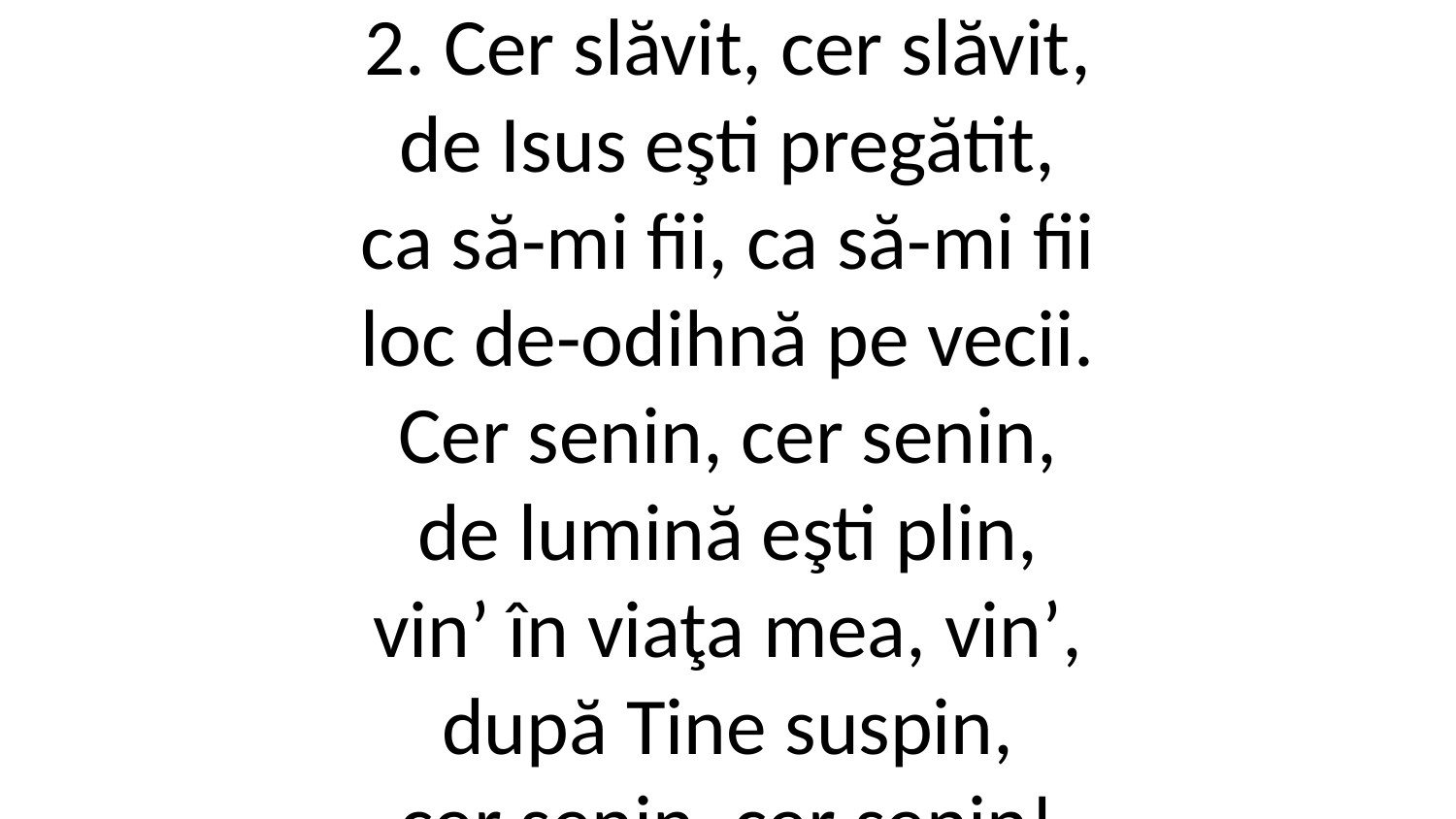

2. Cer slăvit, cer slăvit,
de Isus eşti pregătit,
ca să-mi fii, ca să-mi fii
loc de-odihnă pe vecii.
Cer senin, cer senin,
de lumină eşti plin,
vinʼ în viaţa mea, vinʼ,
după Tine suspin,
cer senin, cer senin!